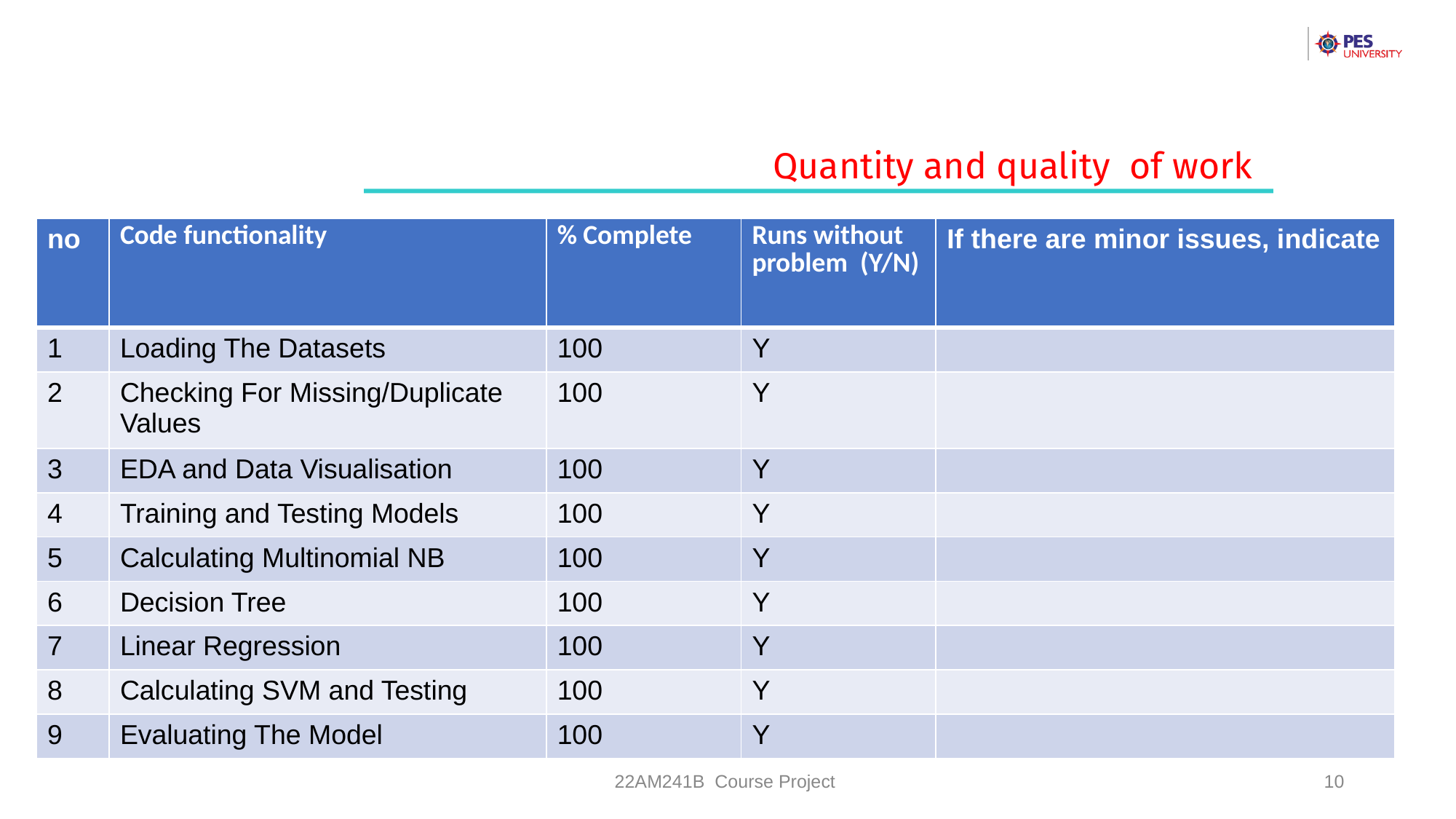

Quantity and quality  of work

| no | Code functionality | % Complete | Runs without problem (Y/N) | If there are minor issues, indicate |
| --- | --- | --- | --- | --- |
| 1 | Loading The Datasets | 100 | Y |  |
| 2 | Checking For Missing/Duplicate Values | 100 | Y |  |
| 3 | EDA and Data Visualisation | 100 | Y |  |
| 4 | Training and Testing Models | 100 | Y |  |
| 5 | Calculating Multinomial NB | 100 | Y |  |
| 6 | Decision Tree | 100 | Y |  |
| 7 | Linear Regression | 100 | Y |  |
| 8 | Calculating SVM and Testing | 100 | Y |  |
| 9 | Evaluating The Model | 100 | Y |  |
22AM241B  Course Project
10